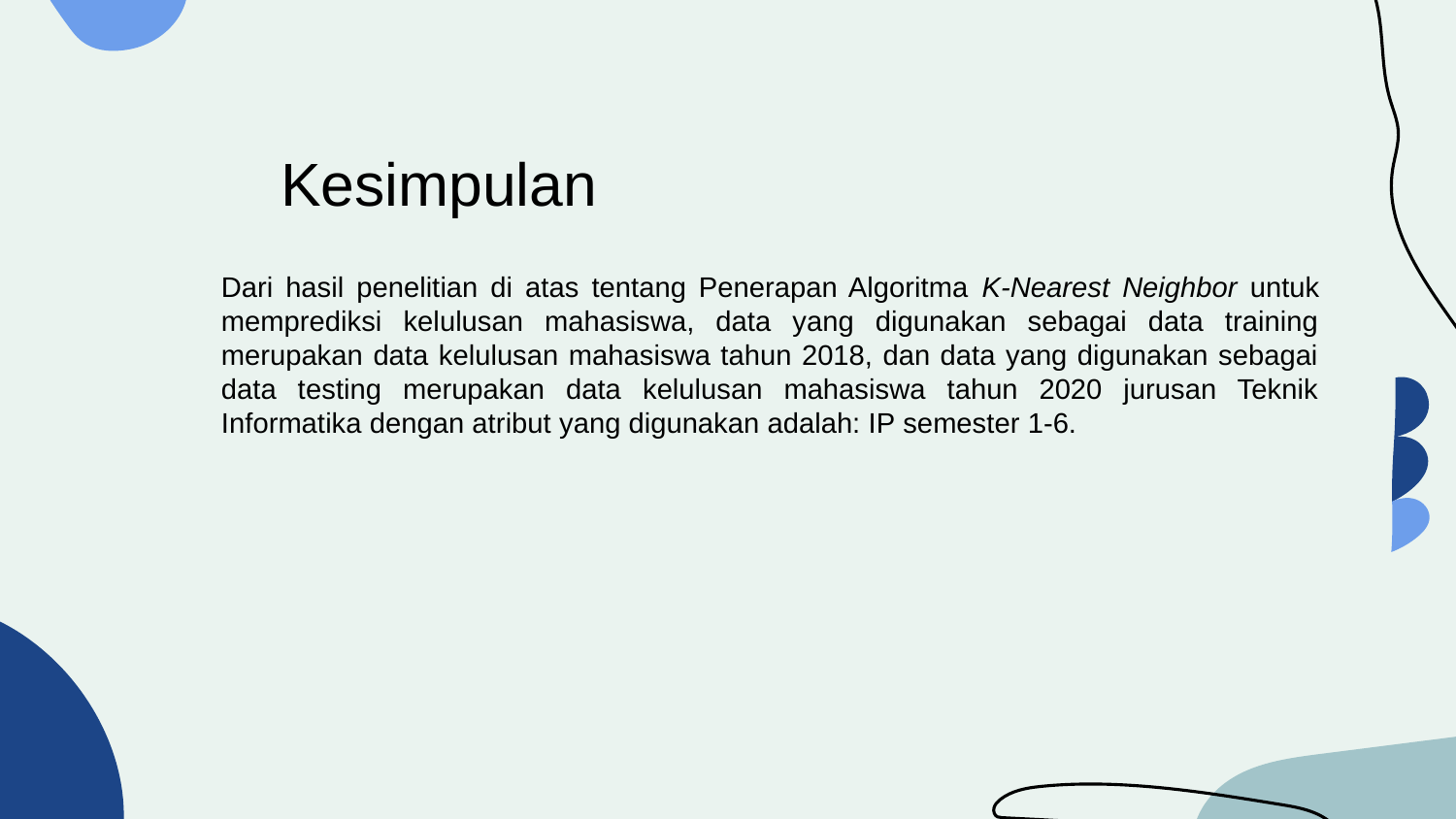

# Kesimpulan

Dari hasil penelitian di atas tentang Penerapan Algoritma K-Nearest Neighbor untuk memprediksi kelulusan mahasiswa, data yang digunakan sebagai data training merupakan data kelulusan mahasiswa tahun 2018, dan data yang digunakan sebagai data testing merupakan data kelulusan mahasiswa tahun 2020 jurusan Teknik Informatika dengan atribut yang digunakan adalah: IP semester 1-6.